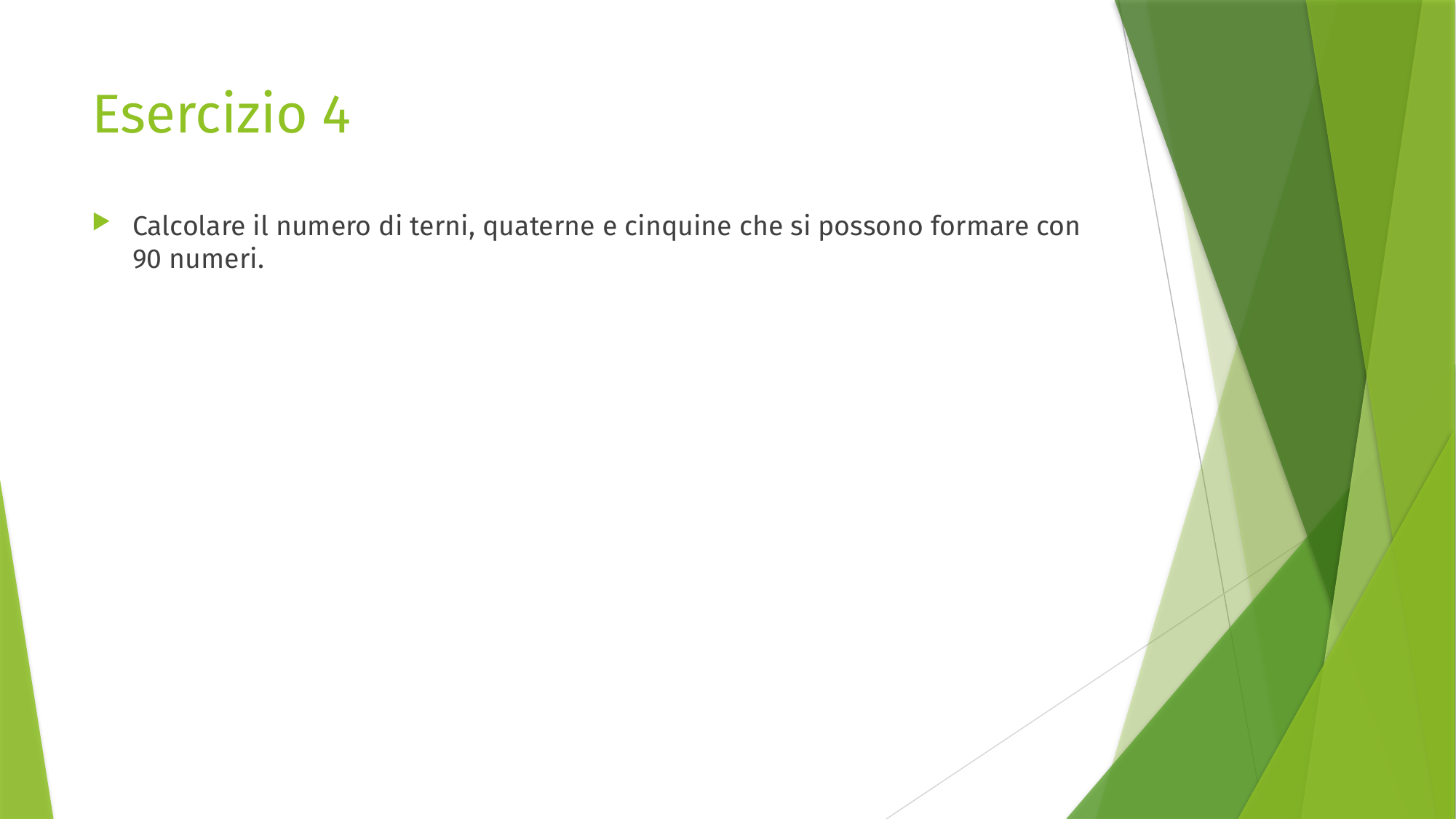

# Esercizio 4
Calcolare il numero di terni, quaterne e cinquine che si possono formare con 90 numeri.